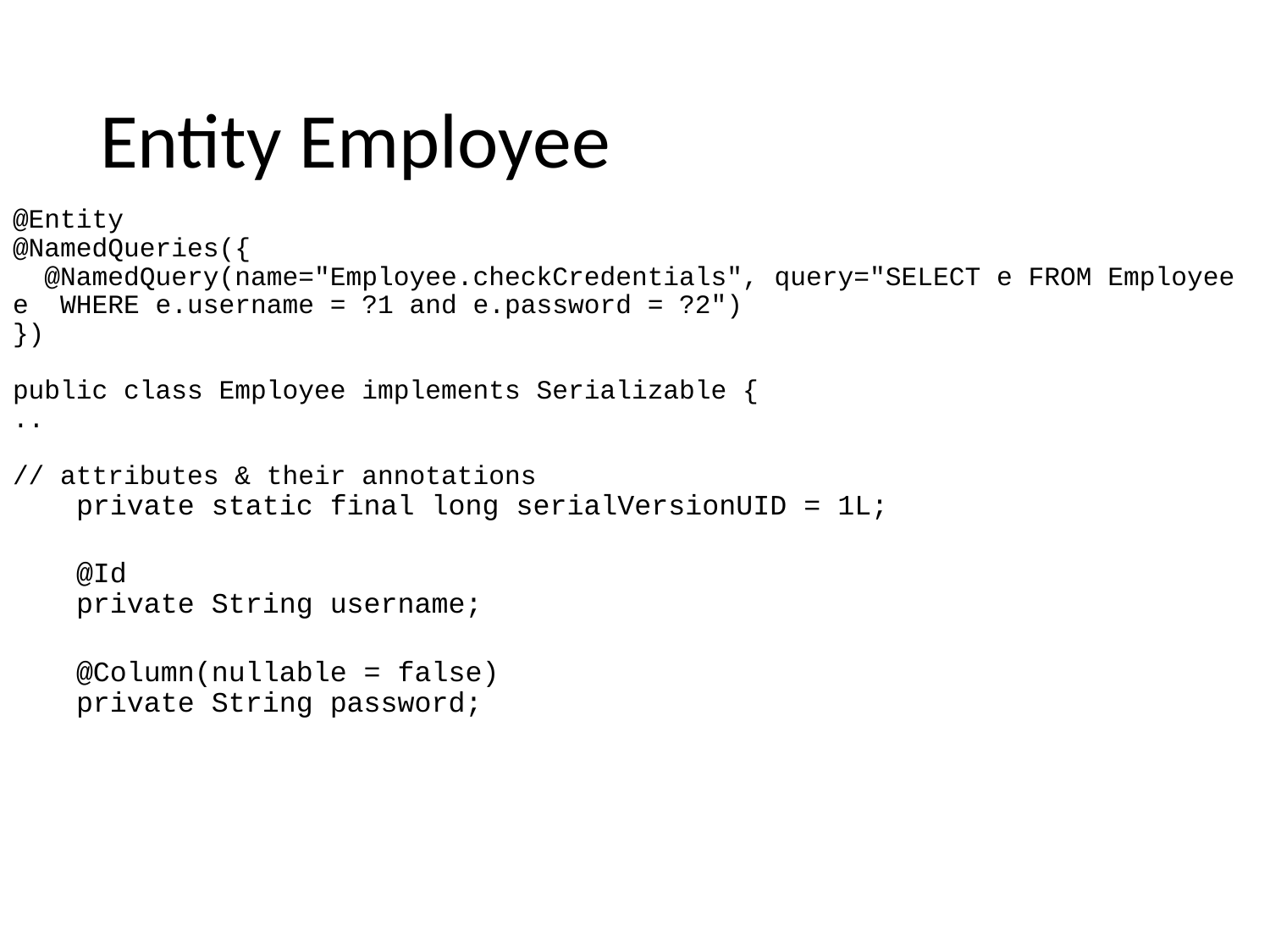

# Entity Employee
@Entity
@NamedQueries({
  @NamedQuery(name="Employee.checkCredentials", query="SELECT e FROM Employee e  WHERE e.username = ?1 and e.password = ?2")
})

public class Employee implements Serializable {
..

// attributes & their annotations
private static final long serialVersionUID = 1L;

@Id
private String username;

@Column(nullable = false)
private String password;